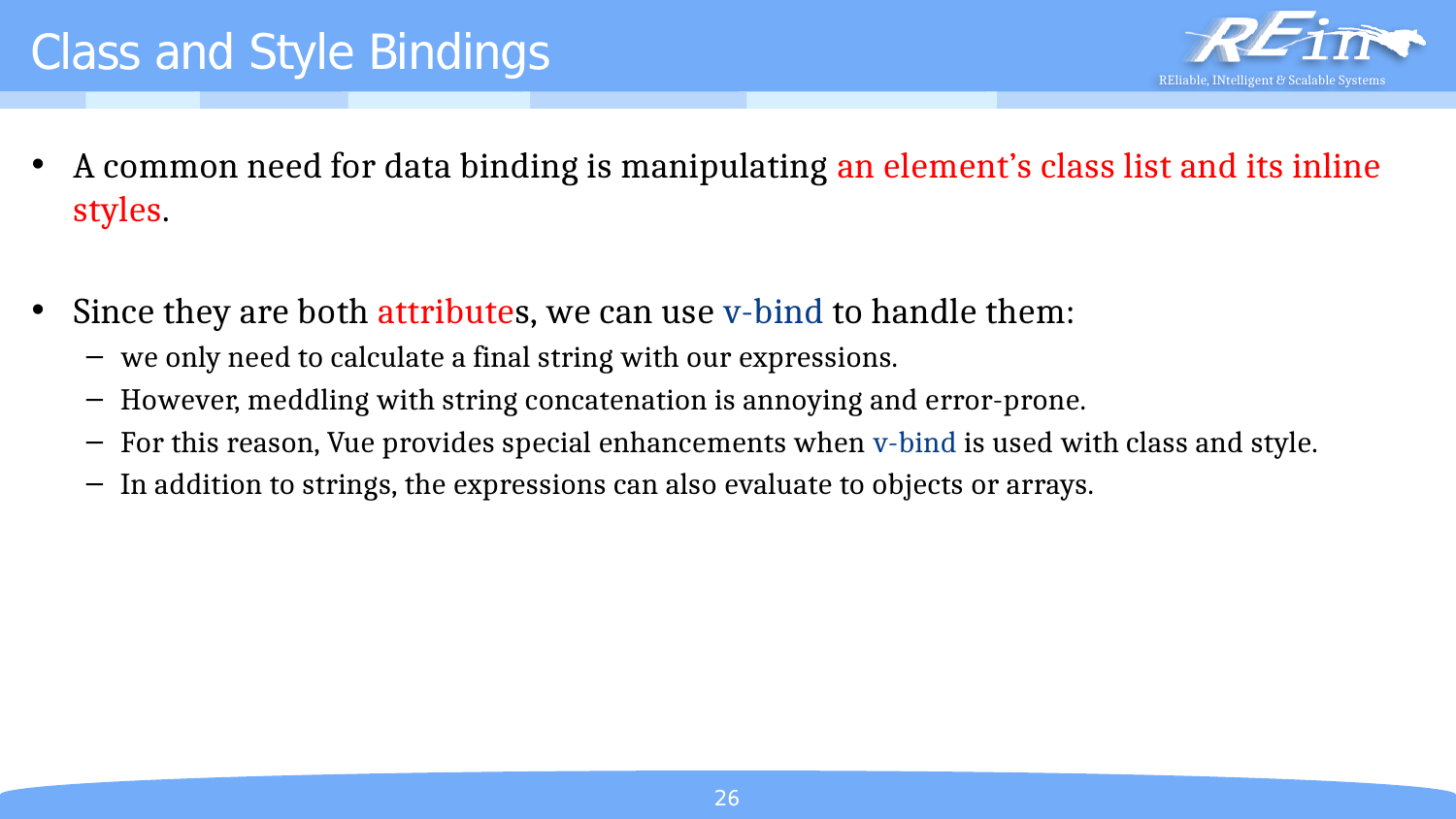

# Class and Style Bindings
A common need for data binding is manipulating an element’s class list and its inline styles.

Since they are both attributes, we can use v-bind to handle them:
we only need to calculate a final string with our expressions.
However, meddling with string concatenation is annoying and error-prone.
For this reason, Vue provides special enhancements when v-bind is used with class and style.
In addition to strings, the expressions can also evaluate to objects or arrays.

26